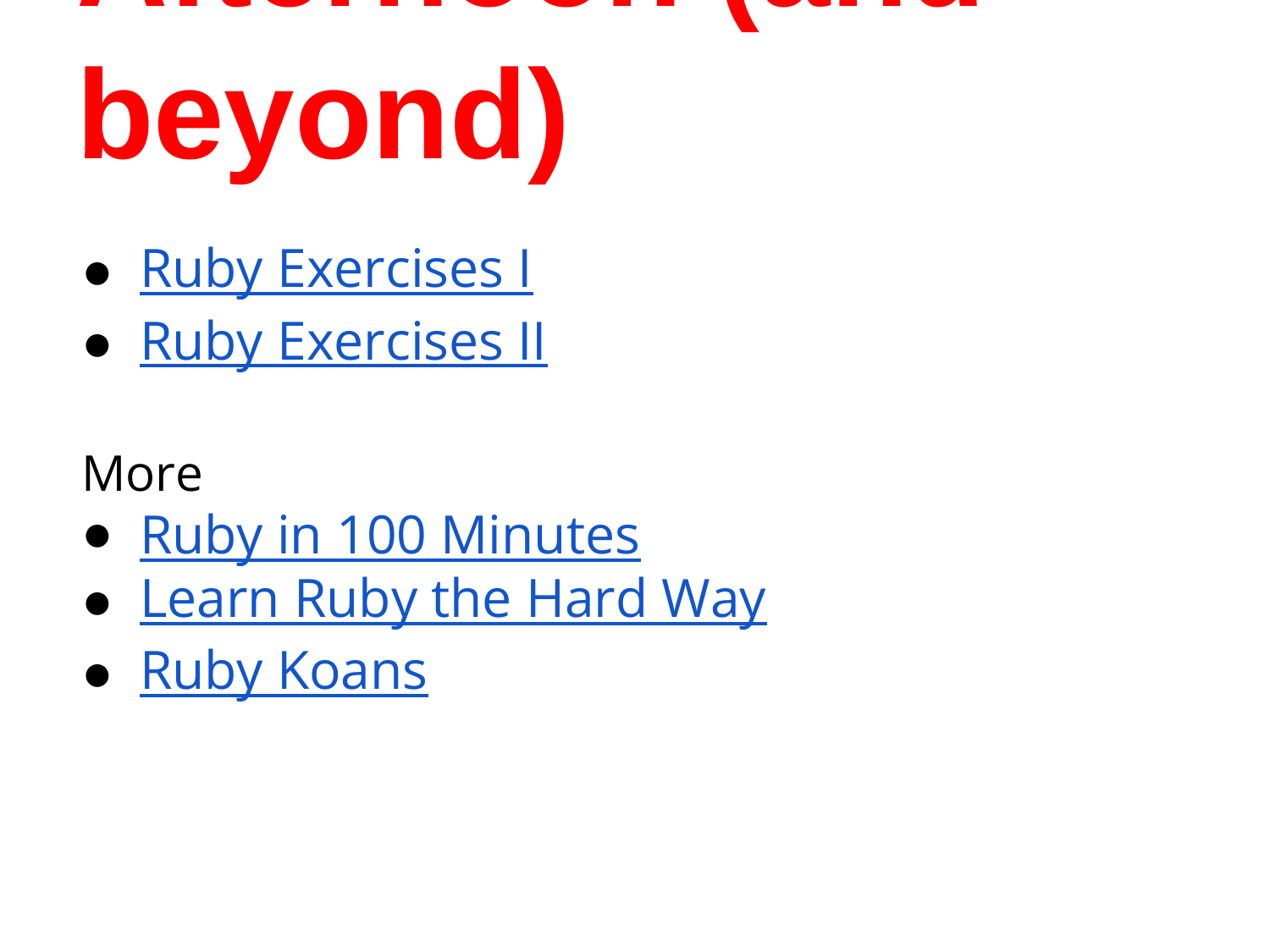

# Afternoon (and beyond)
Ruby Exercises I
Ruby Exercises II

More
Ruby in 100 Minutes
Learn Ruby the Hard Way
Ruby Koans